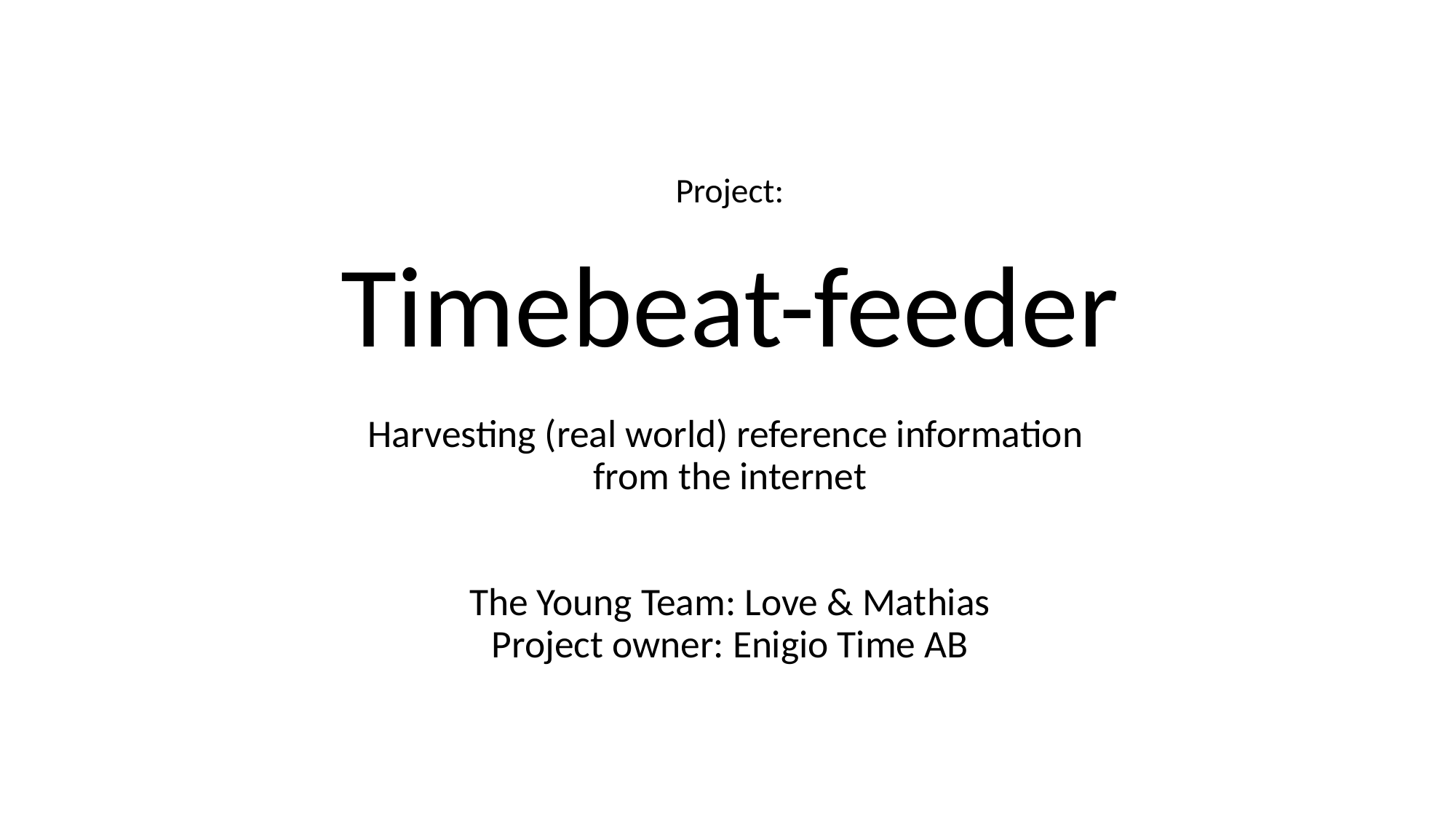

# Project: Timebeat-feeder Harvesting (real world) reference information from the internet The Young Team: Love & Mathias Project owner: Enigio Time AB